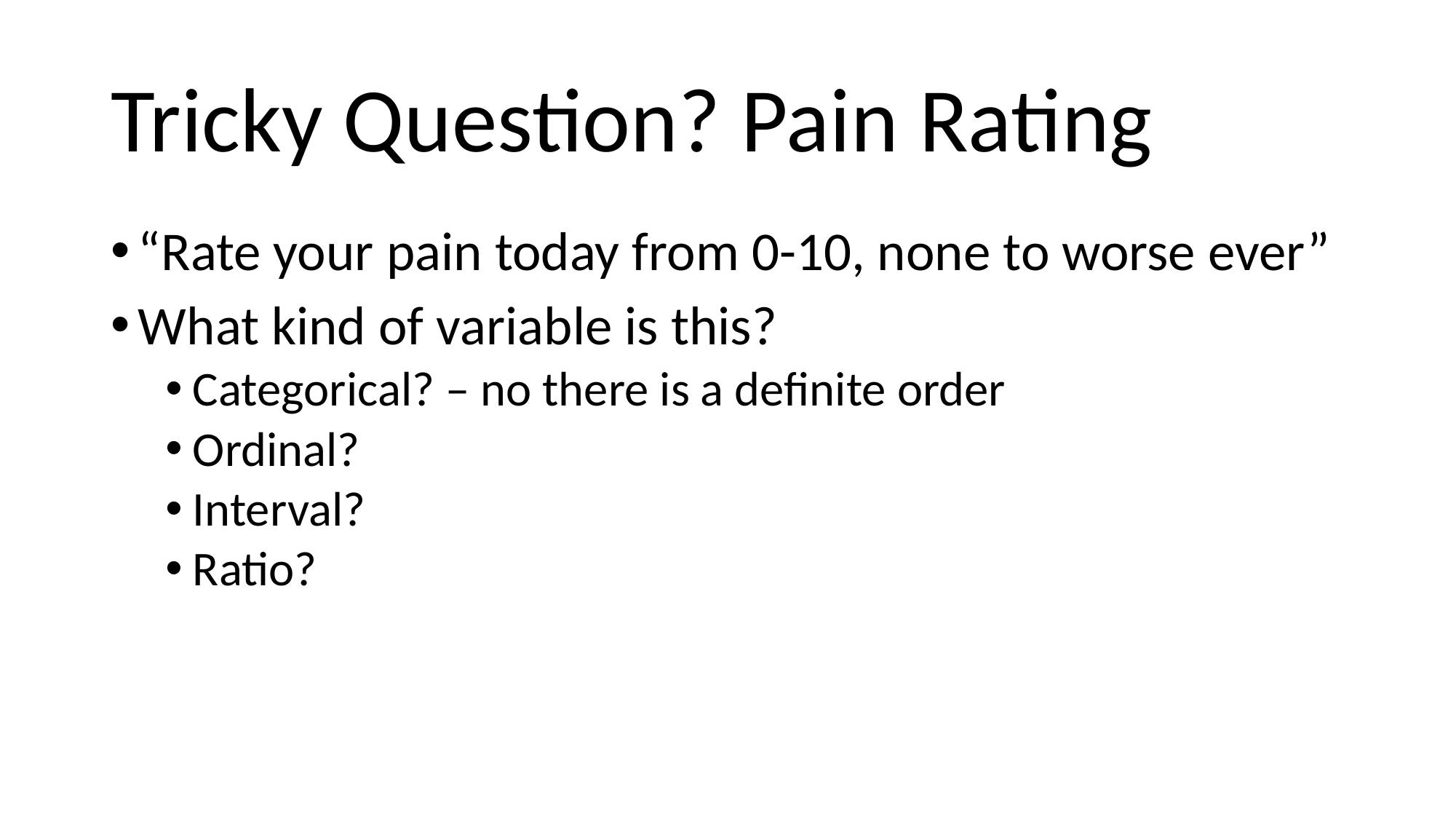

# Tricky Question? Pain Rating
“Rate your pain today from 0-10, none to worse ever”
What kind of variable is this?
Categorical? – no there is a definite order
Ordinal?
Interval?
Ratio?